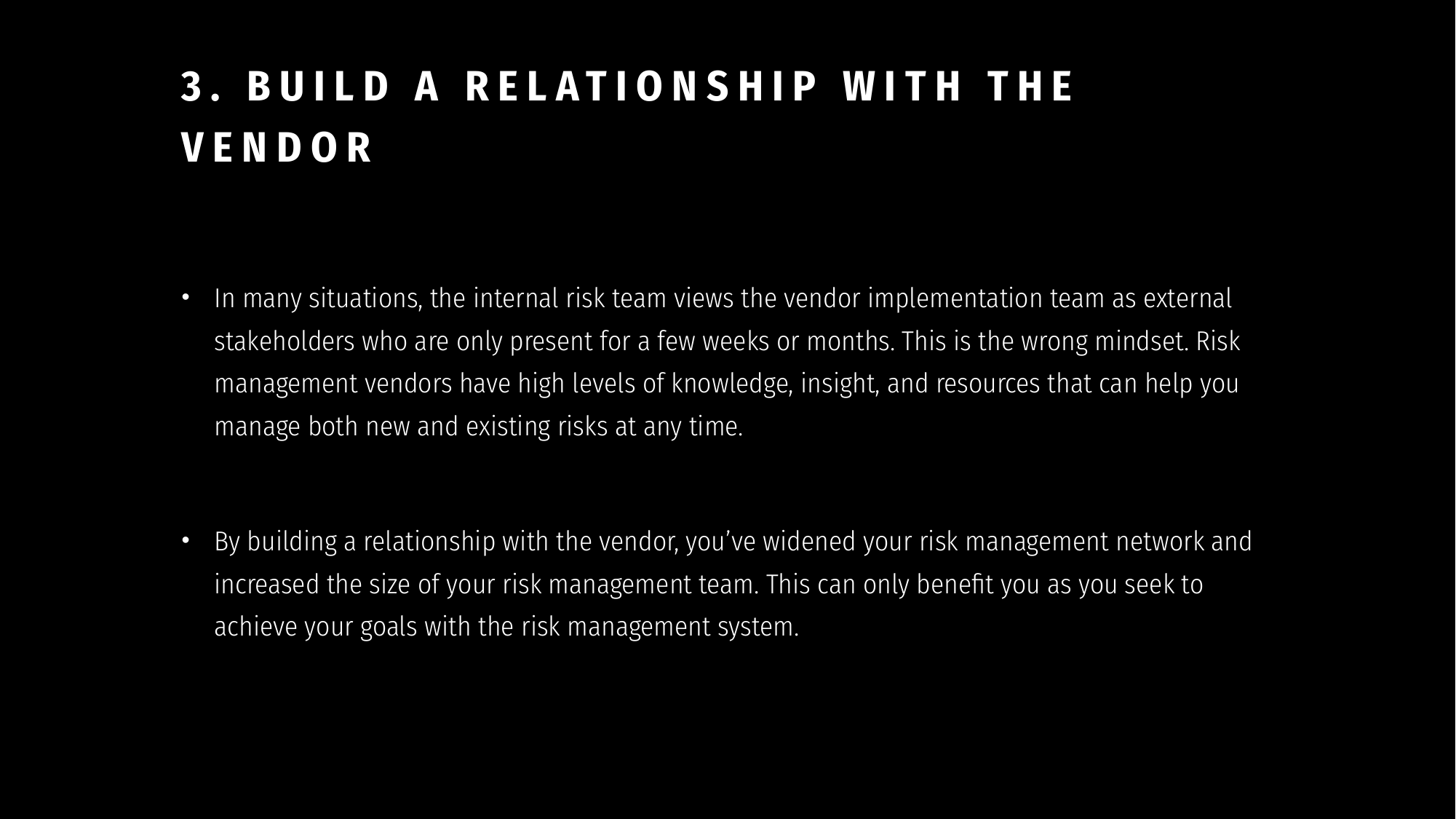

# 3. Build a relationship with the vendor

In many situations, the internal risk team views the vendor implementation team as external stakeholders who are only present for a few weeks or months. This is the wrong mindset. Risk management vendors have high levels of knowledge, insight, and resources that can help you manage both new and existing risks at any time.

By building a relationship with the vendor, you’ve widened your risk management network and increased the size of your risk management team. This can only benefit you as you seek to achieve your goals with the risk management system.